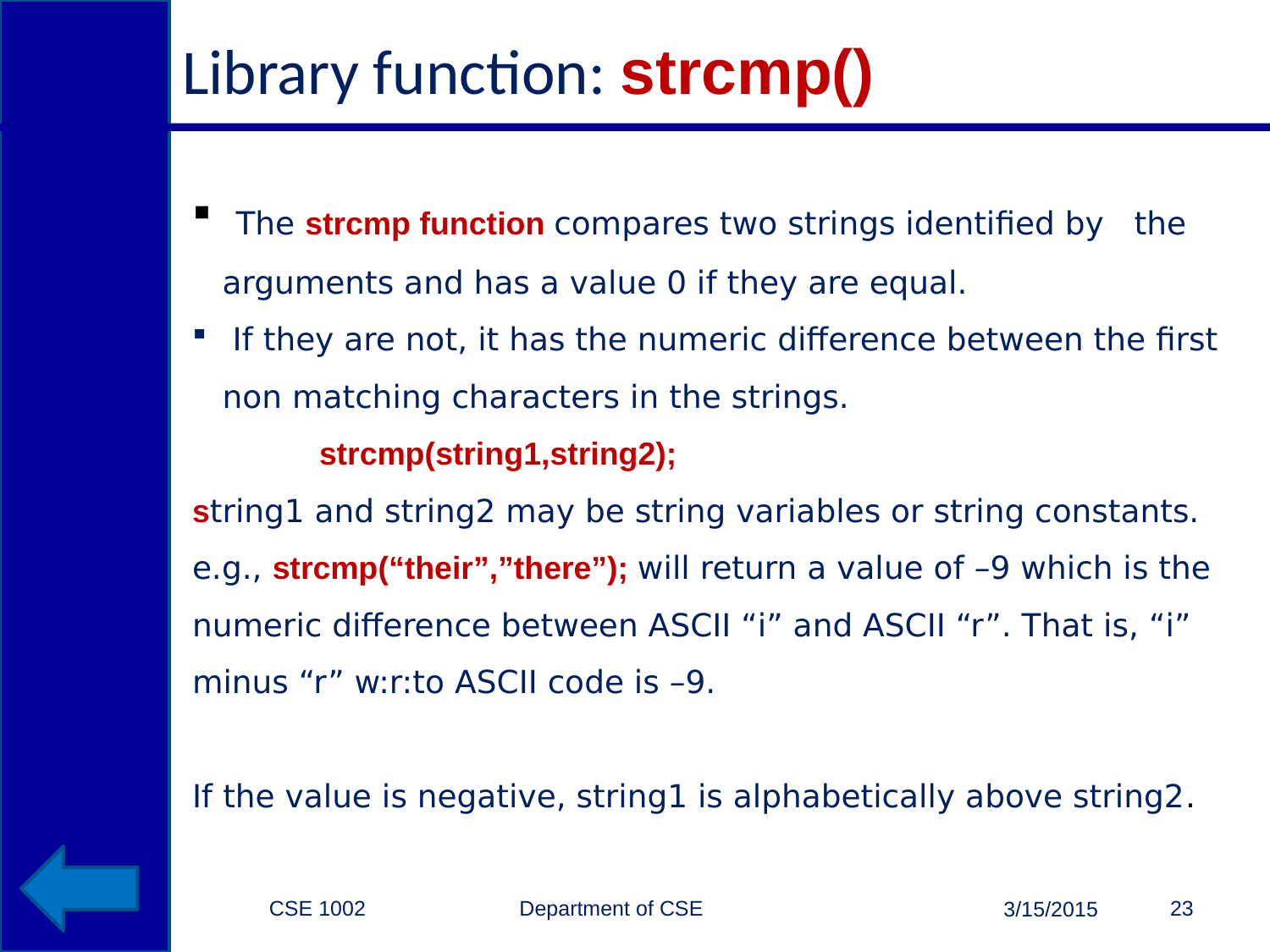

# Library function: strcmp()
 The strcmp function compares two strings identified by   the arguments and has a value 0 if they are equal.
 If they are not, it has the numeric difference between the first non matching characters in the strings.
	strcmp(string1,string2);
string1 and string2 may be string variables or string constants.
e.g., strcmp(“their”,”there”); will return a value of –9 which is the numeric difference between ASCII “i” and ASCII “r”. That is, “i” minus “r” w:r:to ASCII code is –9.

If the value is negative, string1 is alphabetically above string2.

CSE 1002                          Department of CSE
23
3/15/2015